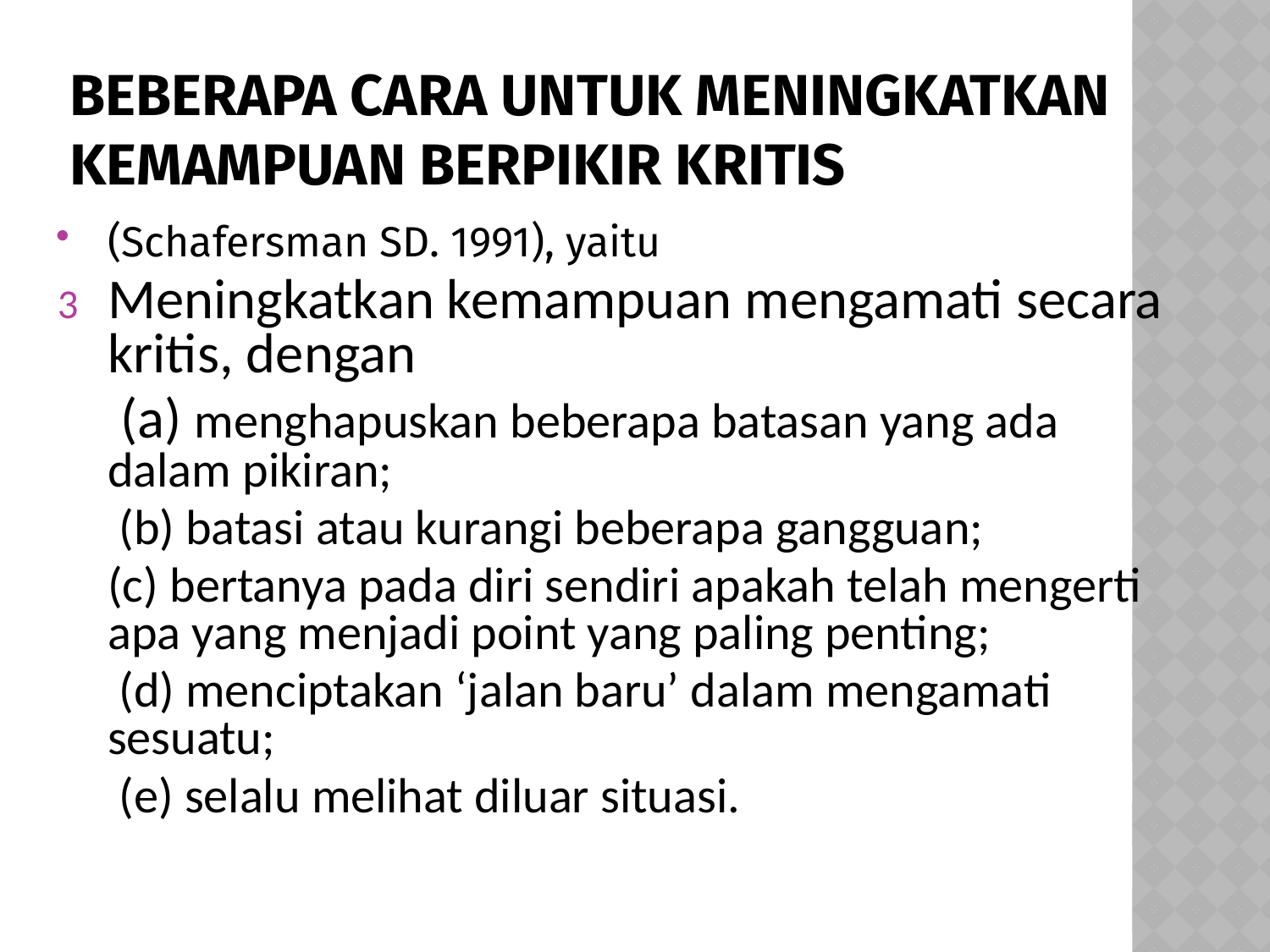

# Beberapa cara untuk meningkatkan kemampuan berpikir kritis
(Schafersman SD. 1991), yaitu
Meningkatkan kemampuan mengamati secara kritis, dengan
	 (a) menghapuskan beberapa batasan yang ada dalam pikiran;
	 (b) batasi atau kurangi beberapa gangguan;
	(c) bertanya pada diri sendiri apakah telah mengerti apa yang menjadi point yang paling penting;
	 (d) menciptakan ‘jalan baru’ dalam mengamati sesuatu;
	 (e) selalu melihat diluar situasi.